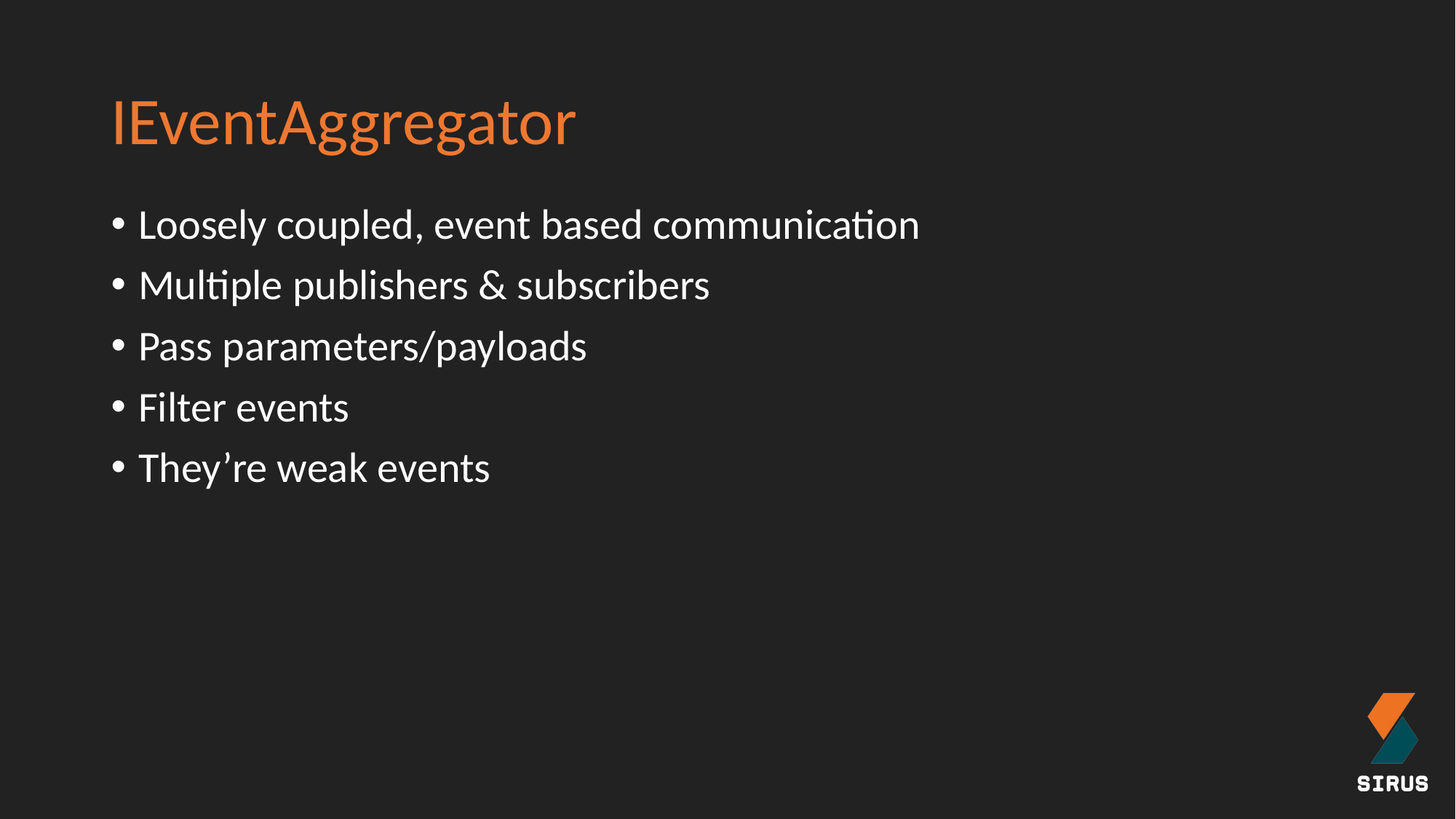

# IEventAggregator
Loosely coupled, event based communication
Multiple publishers & subscribers
Pass parameters/payloads
Filter events
They’re weak events